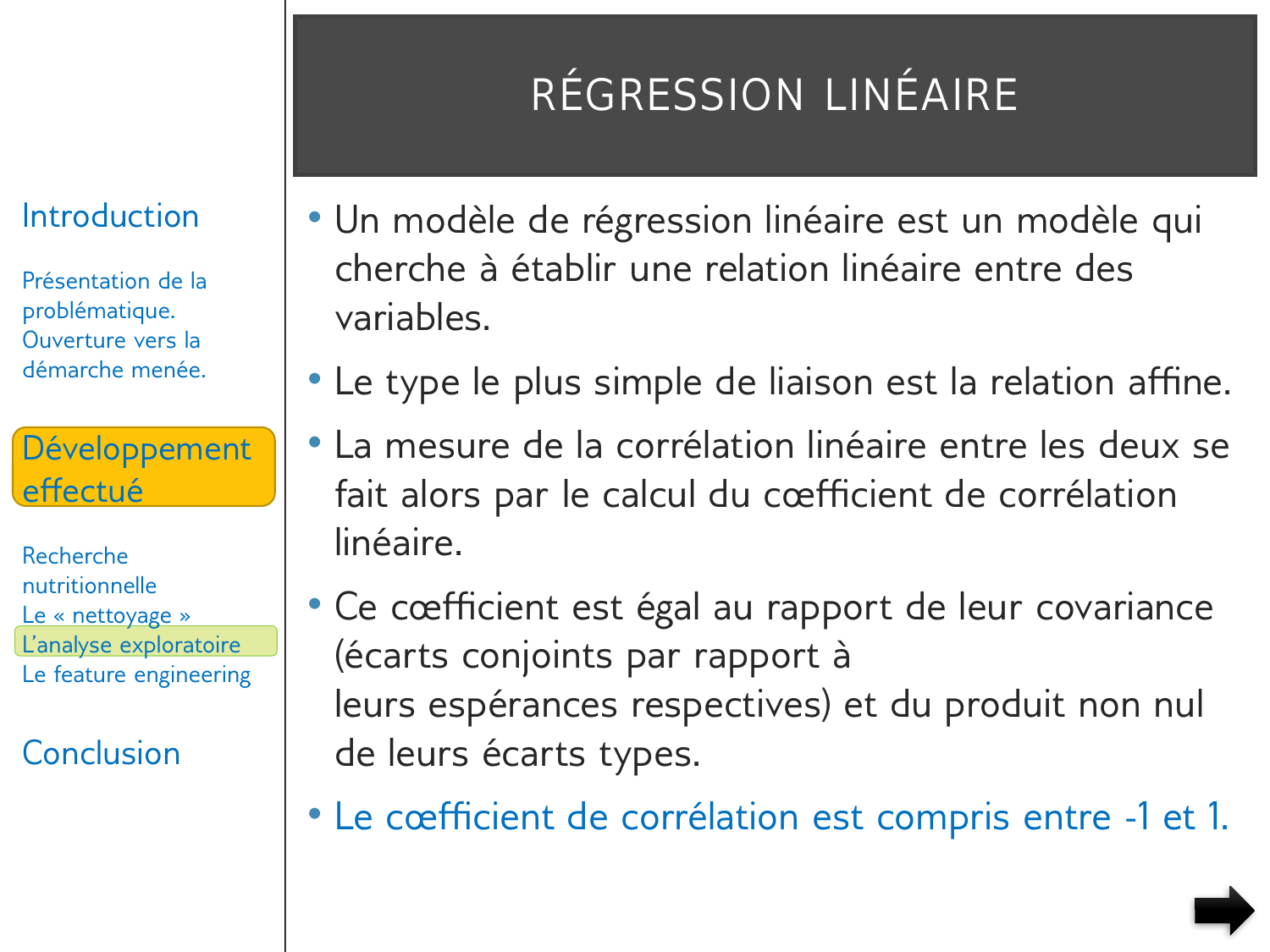

# Régression linéaire
Un modèle de régression linéaire est un modèle qui cherche à établir une relation linéaire entre des variables.
Le type le plus simple de liaison est la relation affine.
La mesure de la corrélation linéaire entre les deux se fait alors par le calcul du coefficient de corrélation linéaire.
Ce coefficient est égal au rapport de leur covariance (écarts conjoints par rapport à leurs espérances respectives) et du produit non nul de leurs écarts types.
Le coefficient de corrélation est compris entre -1 et 1.